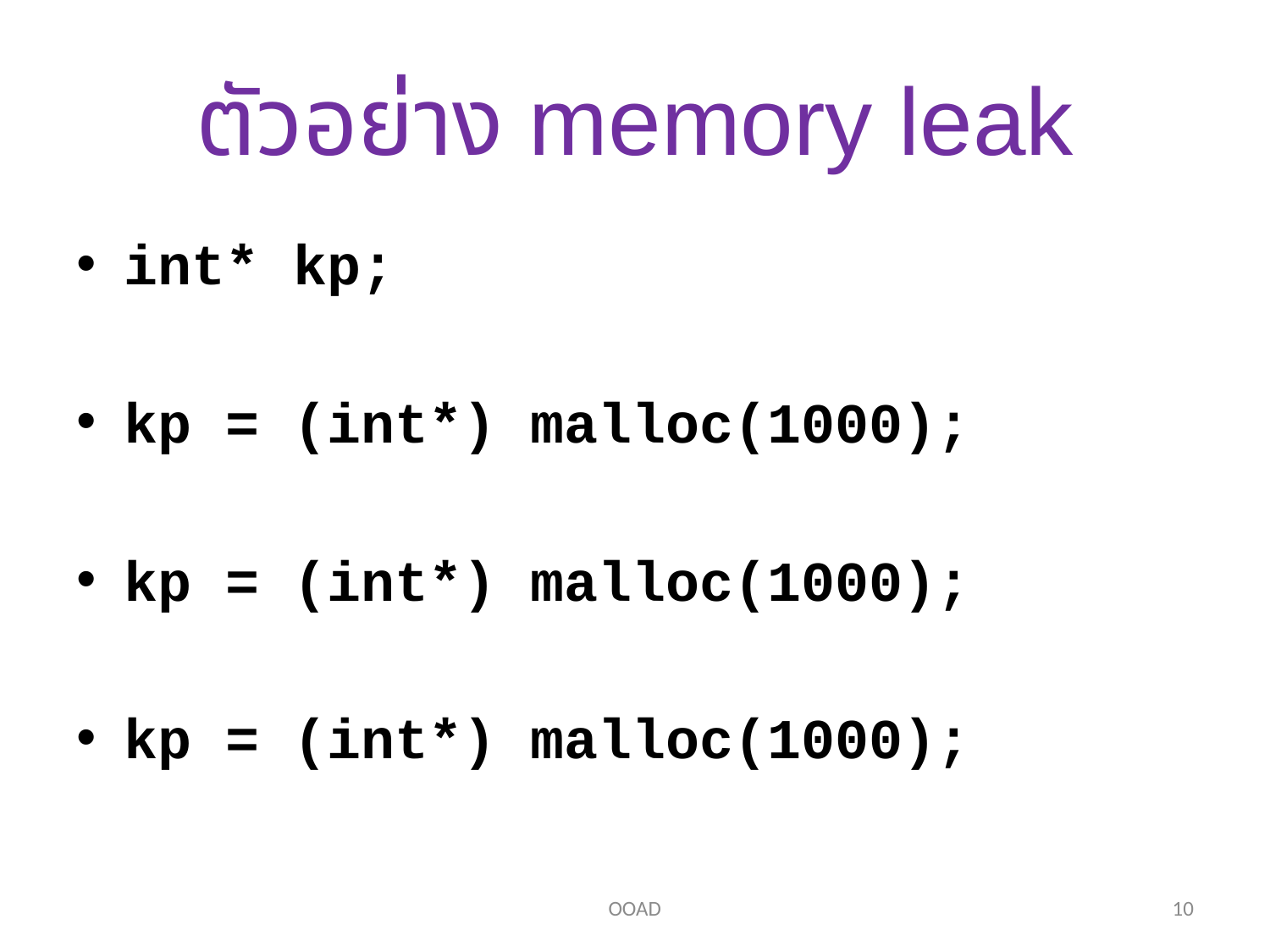

# ตัวอย่าง memory leak
int* kp;

kp = (int*) malloc(1000);

kp = (int*) malloc(1000);

kp = (int*) malloc(1000);

OOAD
10